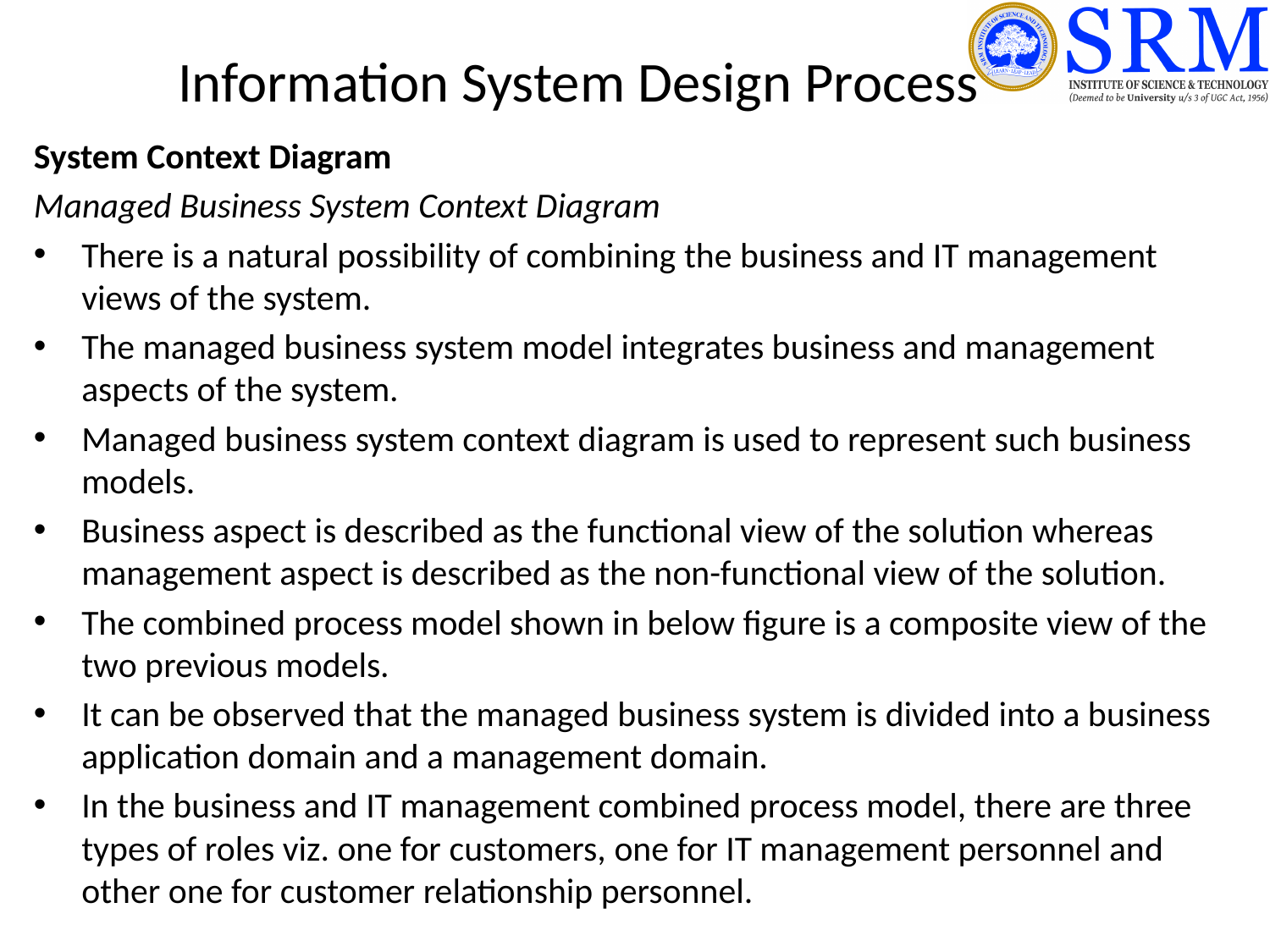

# Information System Design Process
System Context Diagram
Managed Business System Context Diagram
There is a natural possibility of combining the business and IT management views of the system.
The managed business system model integrates business and management aspects of the system.
Managed business system context diagram is used to represent such business models.
Business aspect is described as the functional view of the solution whereas management aspect is described as the non-functional view of the solution.
The combined process model shown in below figure is a composite view of the two previous models.
It can be observed that the managed business system is divided into a business application domain and a management domain.
In the business and IT management combined process model, there are three types of roles viz. one for customers, one for IT management personnel and other one for customer relationship personnel.